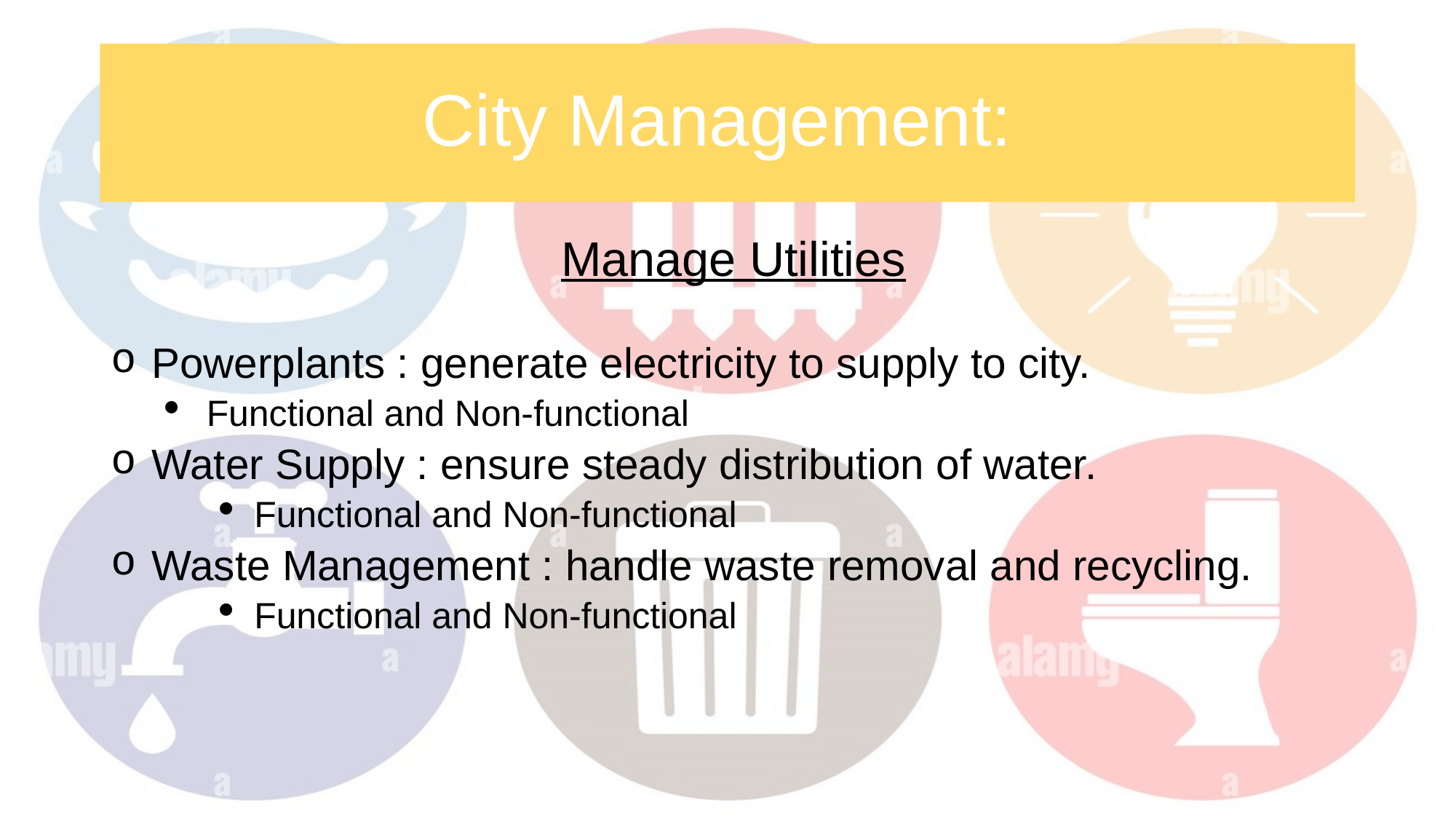

# City Management:
Manage Utilities

Powerplants : generate electricity to supply to city.
Functional and Non-functional
Water Supply : ensure steady distribution of water.
Functional and Non-functional
Waste Management : handle waste removal and recycling.
Functional and Non-functional